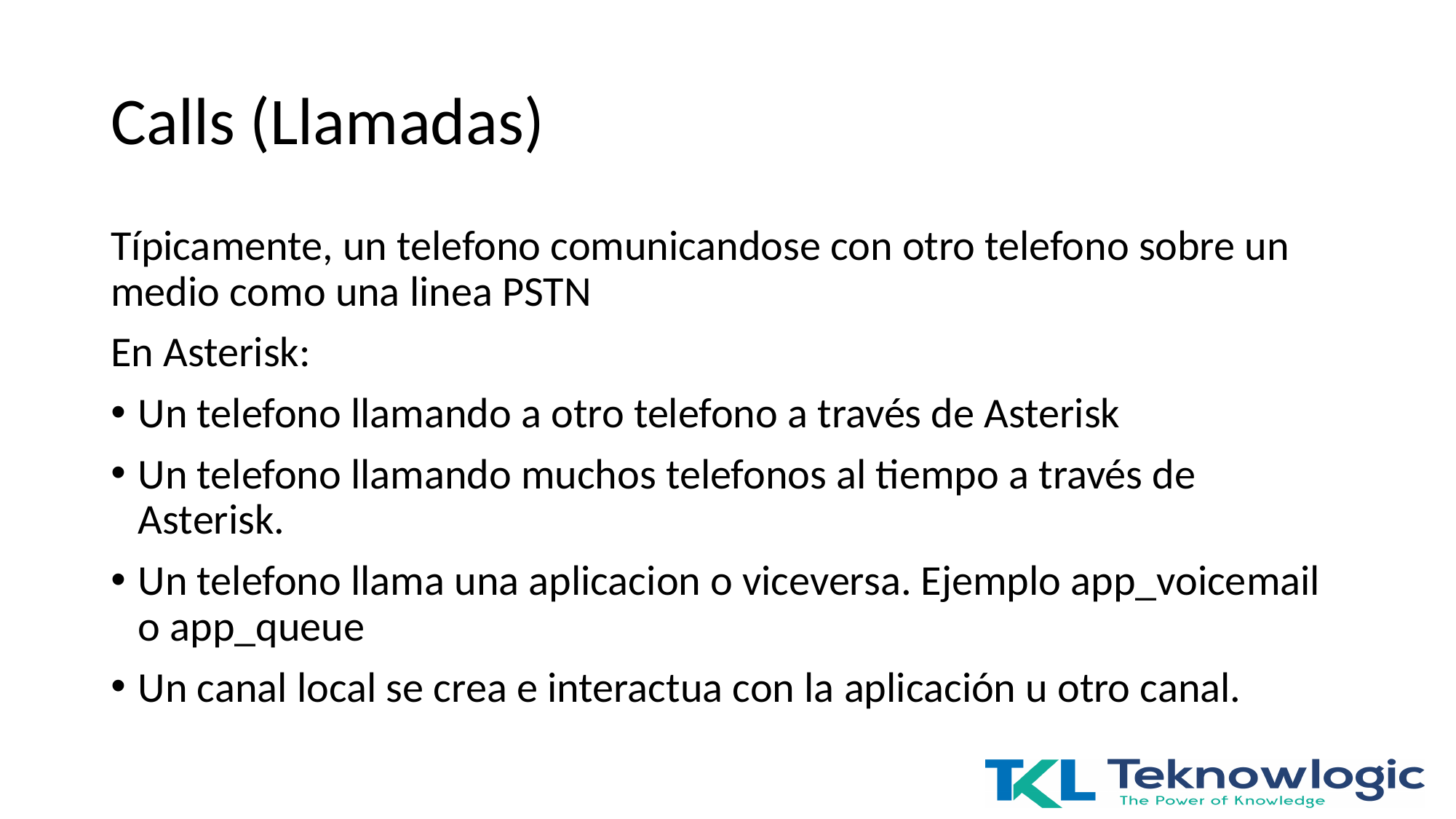

# Calls (Llamadas)
Típicamente, un telefono comunicandose con otro telefono sobre un medio como una linea PSTN
En Asterisk:
Un telefono llamando a otro telefono a través de Asterisk
Un telefono llamando muchos telefonos al tiempo a través de Asterisk.
Un telefono llama una aplicacion o viceversa. Ejemplo app_voicemail o app_queue
Un canal local se crea e interactua con la aplicación u otro canal.